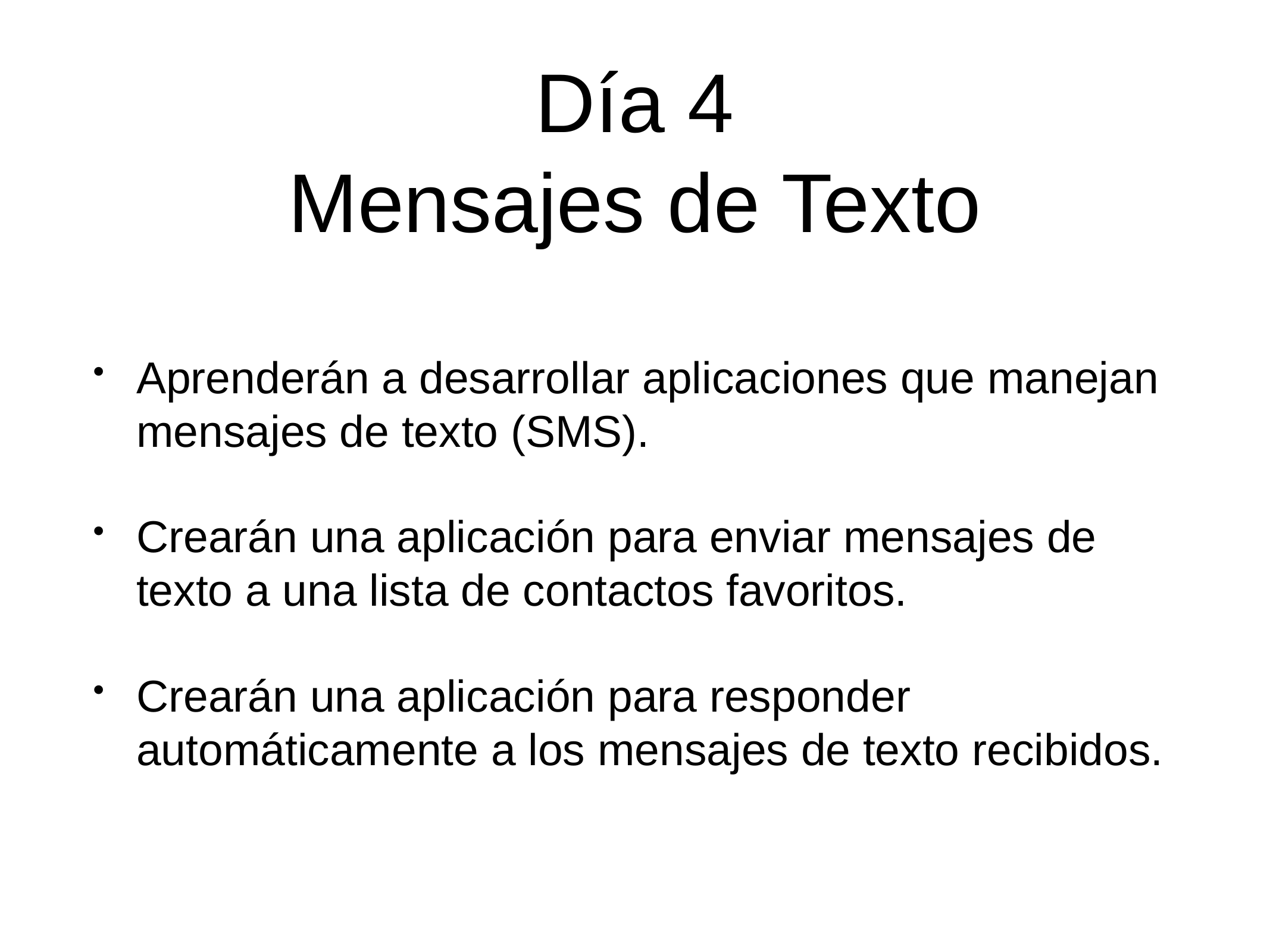

# Día 4
Mensajes de Texto
Aprenderán a desarrollar aplicaciones que manejan mensajes de texto (SMS).
Crearán una aplicación para enviar mensajes de texto a una lista de contactos favoritos.
Crearán una aplicación para responder automáticamente a los mensajes de texto recibidos.